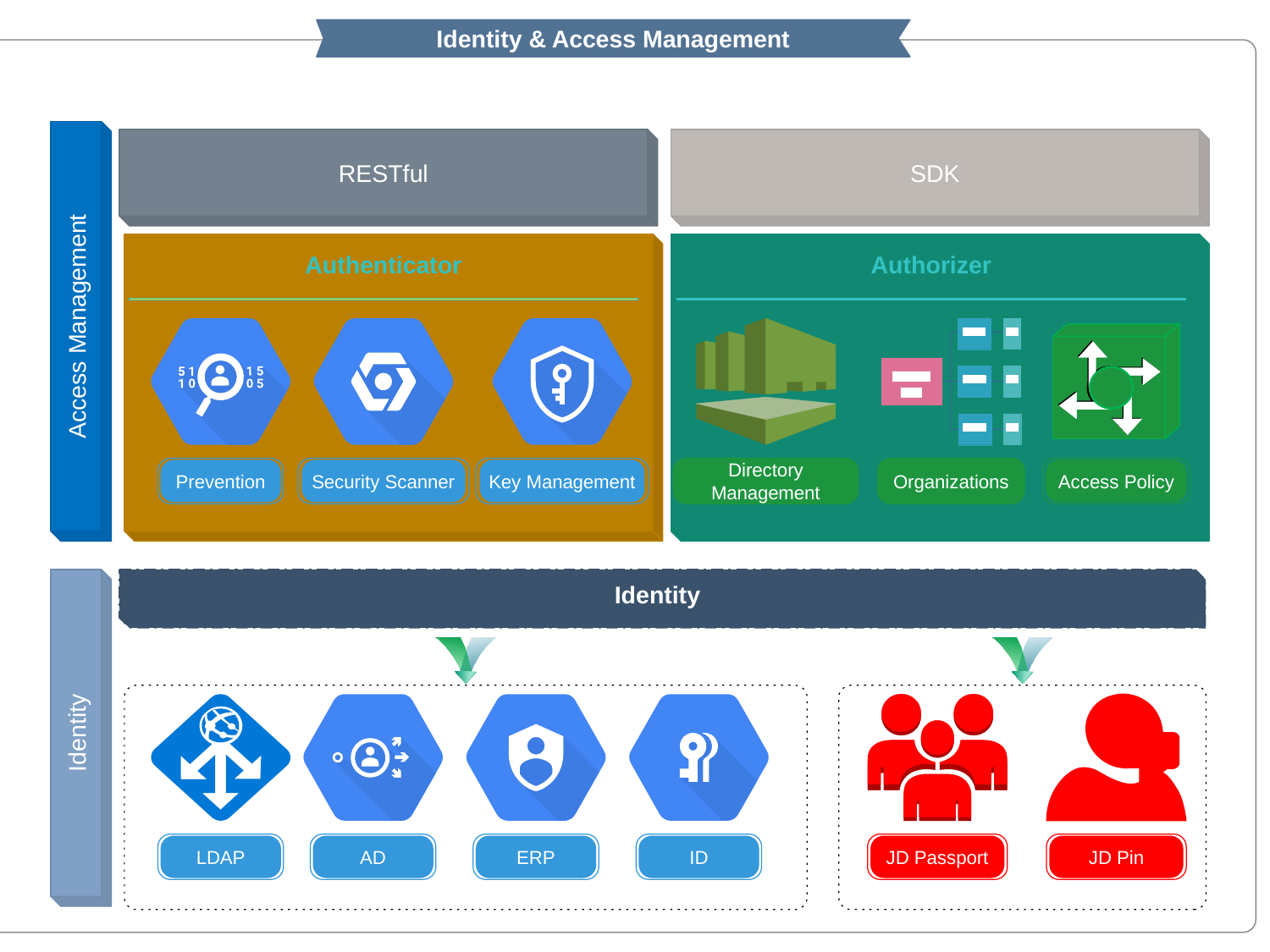

Identity & Access Management

Authenticator

Authorizer

Access Management

RESTful

SDK

Identity

Identity

Prevention

Security Scanner

Key Management

Directory Management

Organizations

Access Policy

LDAP

AD

ERP

ID

JD Passport

JD Pin